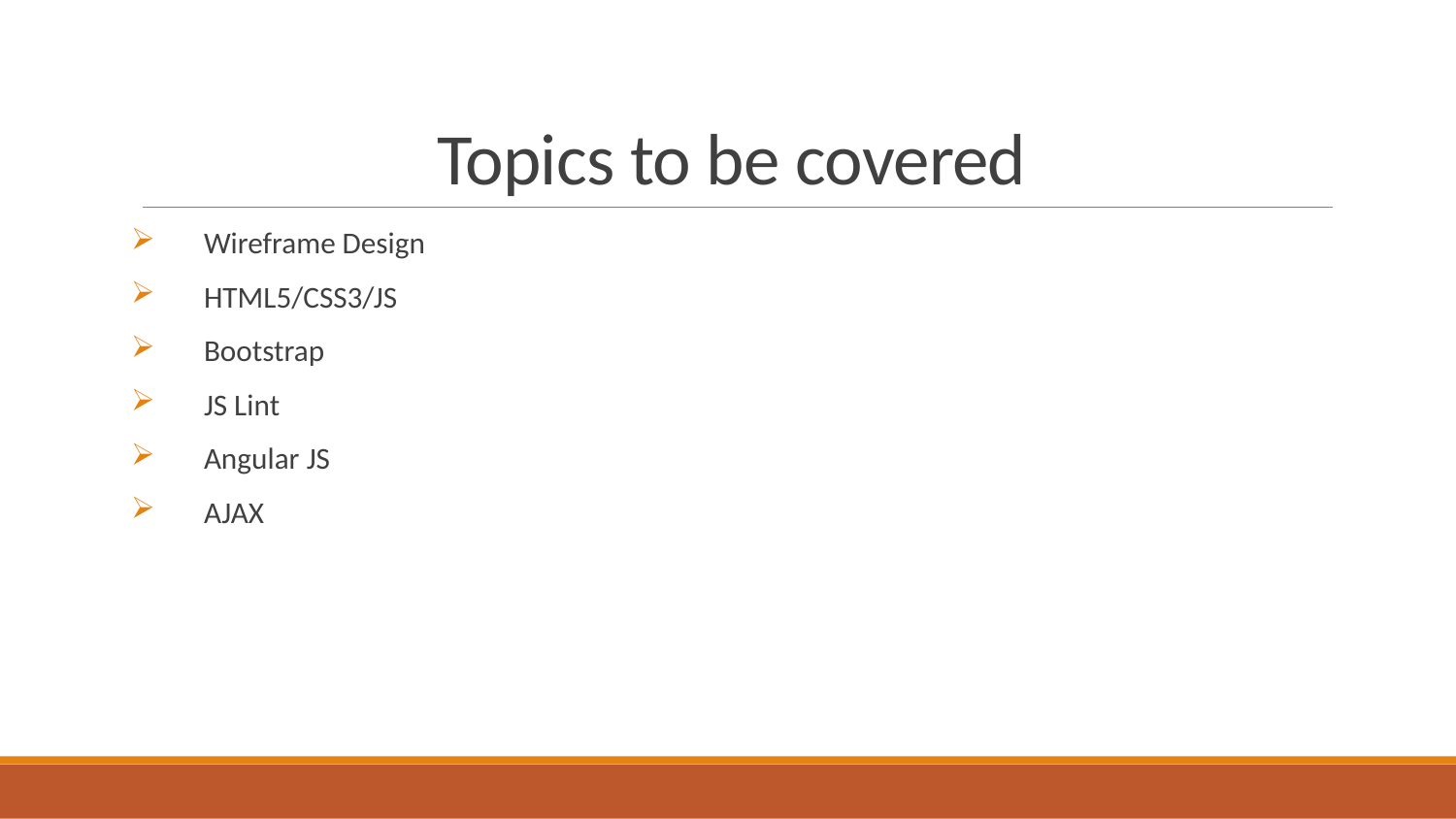

# Topics to be covered
Wireframe Design
HTML5/CSS3/JS
Bootstrap
JS Lint
Angular JS
AJAX